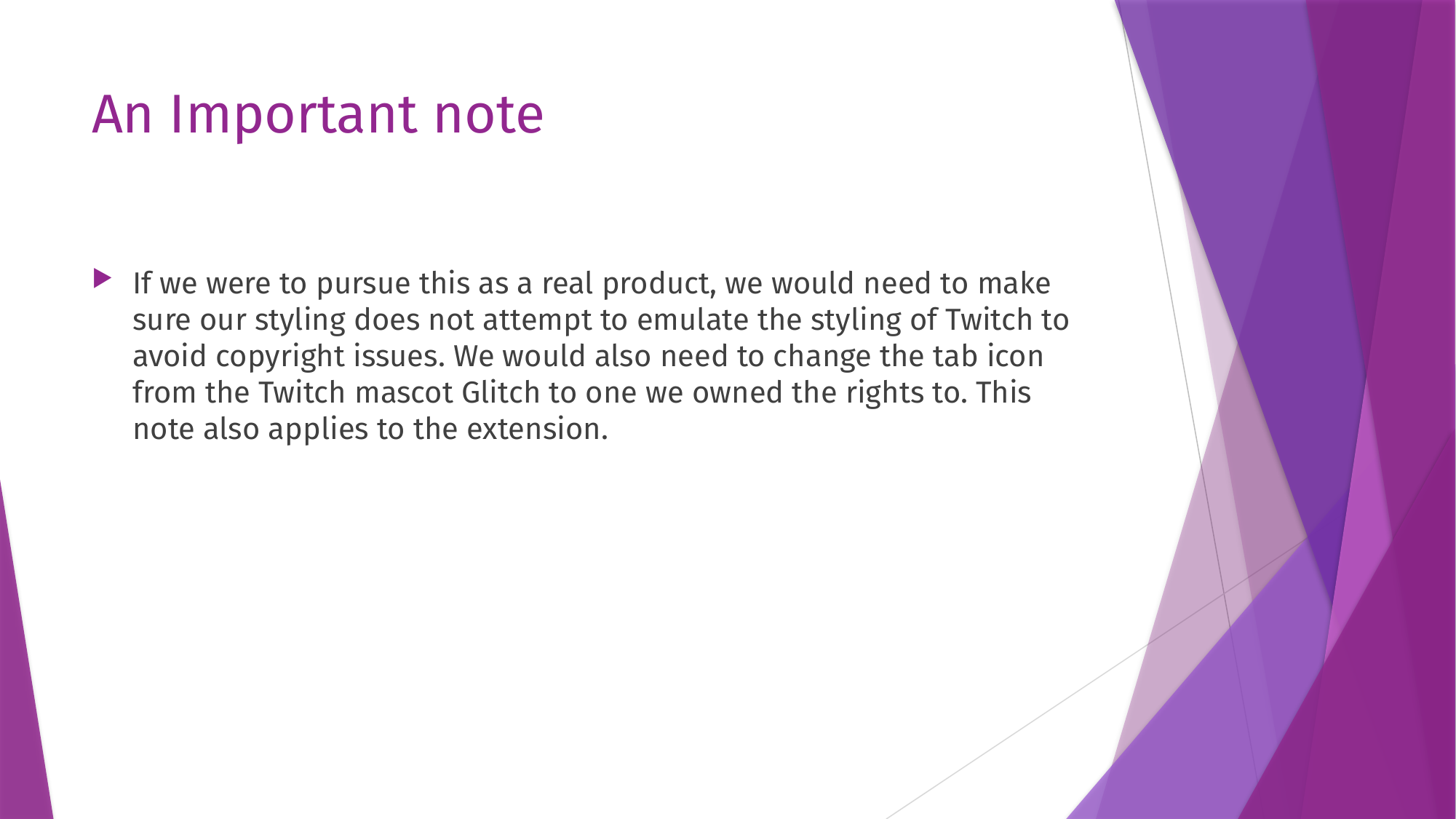

# An Important note
If we were to pursue this as a real product, we would need to make sure our styling does not attempt to emulate the styling of Twitch to avoid copyright issues. We would also need to change the tab icon from the Twitch mascot Glitch to one we owned the rights to. This note also applies to the extension.